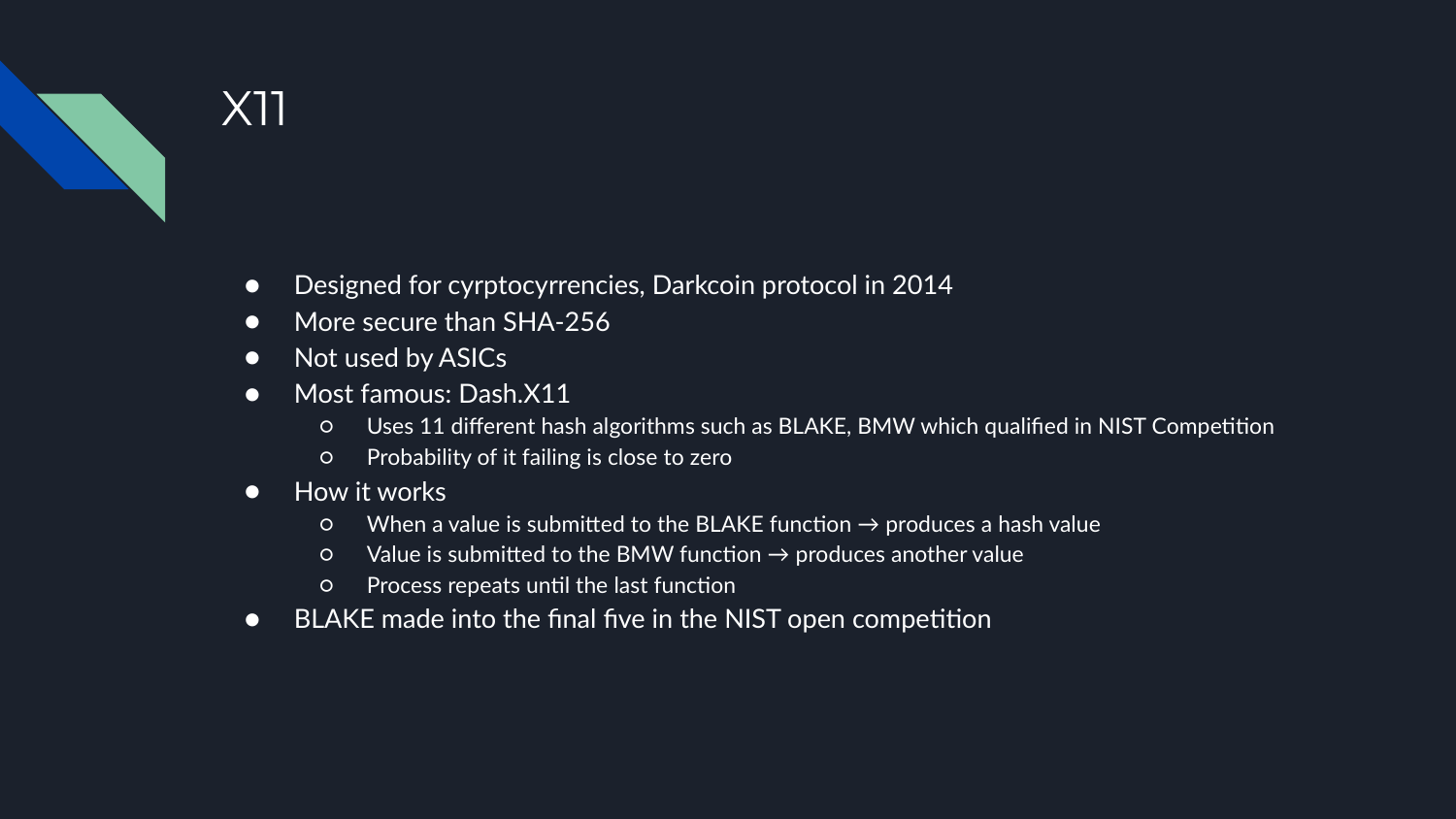

# X11
Designed for cyrptocyrrencies, Darkcoin protocol in 2014
More secure than SHA-256
Not used by ASICs
Most famous: Dash.X11
Uses 11 different hash algorithms such as BLAKE, BMW which qualified in NIST Competition
Probability of it failing is close to zero
How it works
When a value is submitted to the BLAKE function → produces a hash value
Value is submitted to the BMW function → produces another value
Process repeats until the last function
BLAKE made into the final five in the NIST open competition